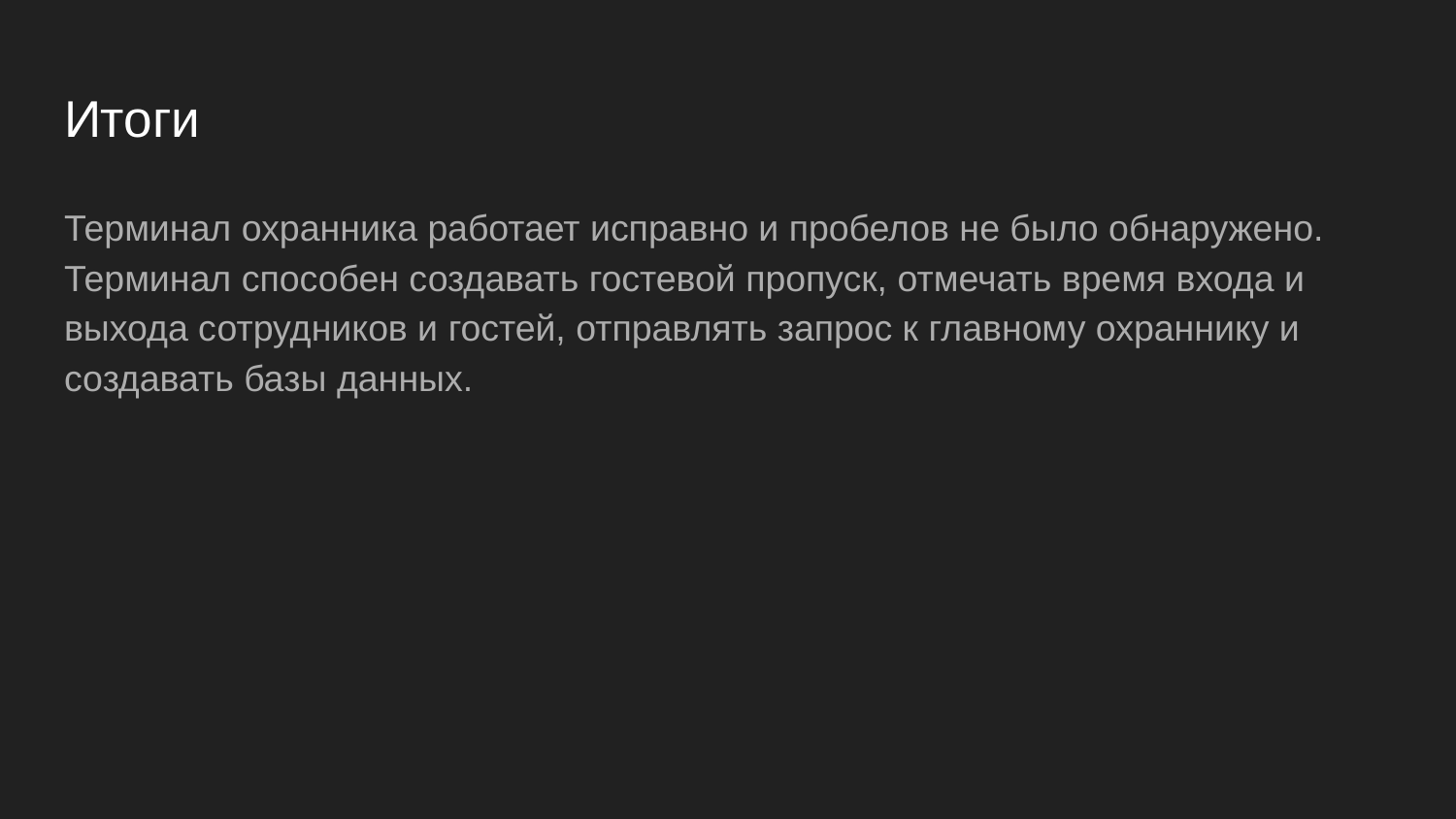

# Итоги
Терминал охранника работает исправно и пробелов не было обнаружено. Терминал способен создавать гостевой пропуск, отмечать время входа и выхода сотрудников и гостей, отправлять запрос к главному охраннику и создавать базы данных.